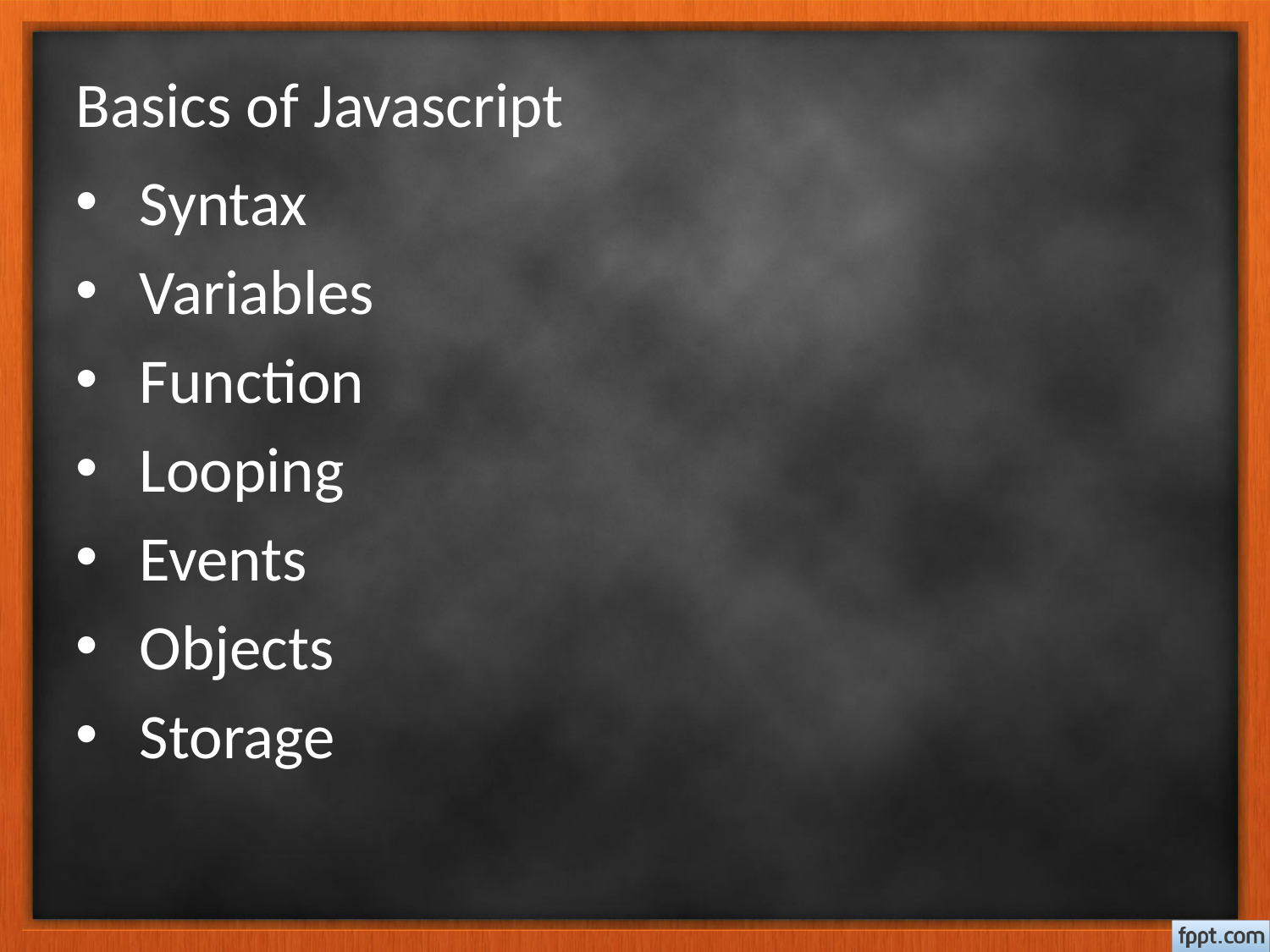

Basics of Javascript
Syntax
Variables
Function
Looping
Events
Objects
Storage